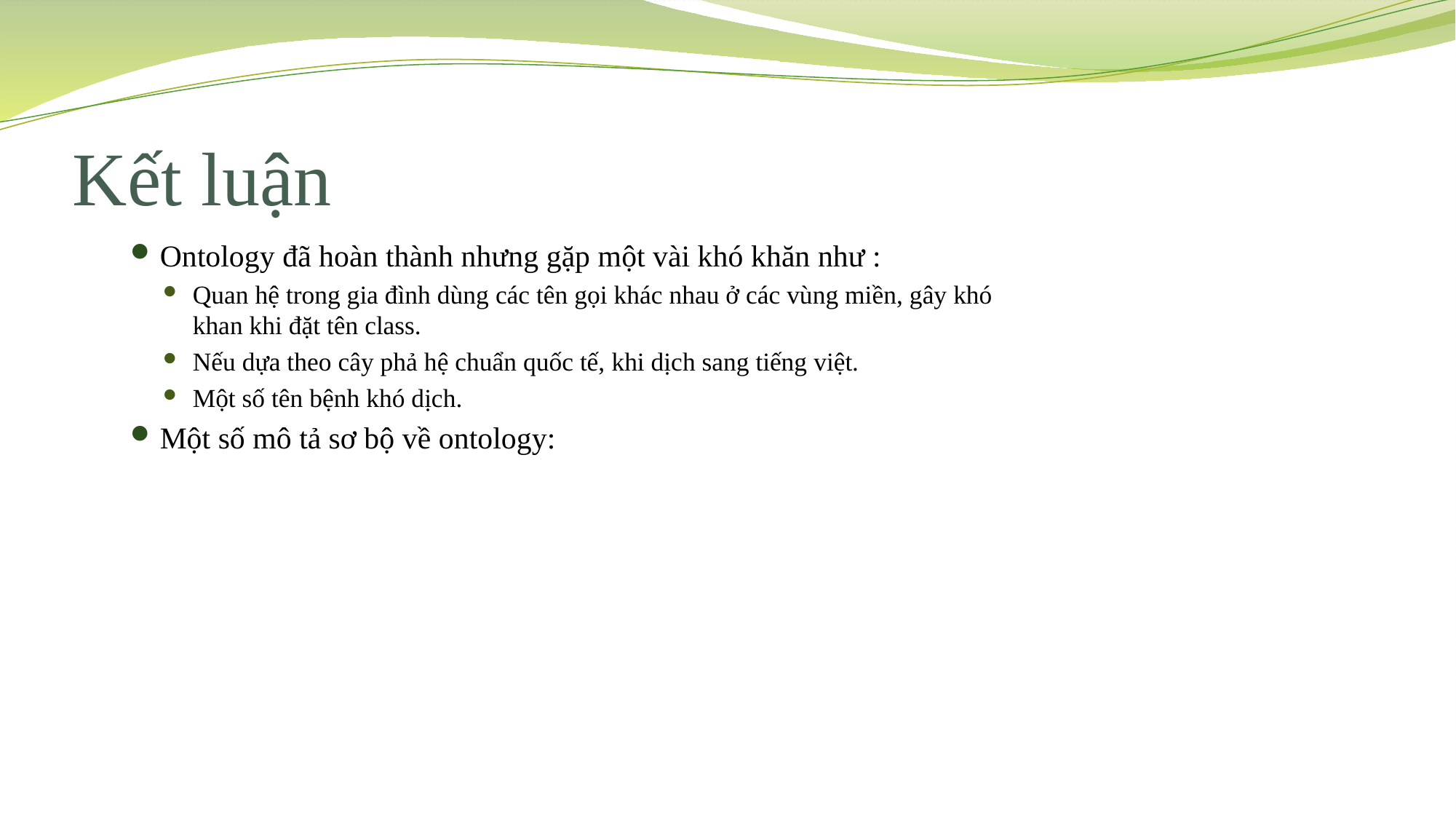

# Kết luận
Ontology đã hoàn thành nhưng gặp một vài khó khăn như :
Quan hệ trong gia đình dùng các tên gọi khác nhau ở các vùng miền, gây khó khan khi đặt tên class.
Nếu dựa theo cây phả hệ chuẩn quốc tế, khi dịch sang tiếng việt.
Một số tên bệnh khó dịch.
Một số mô tả sơ bộ về ontology: